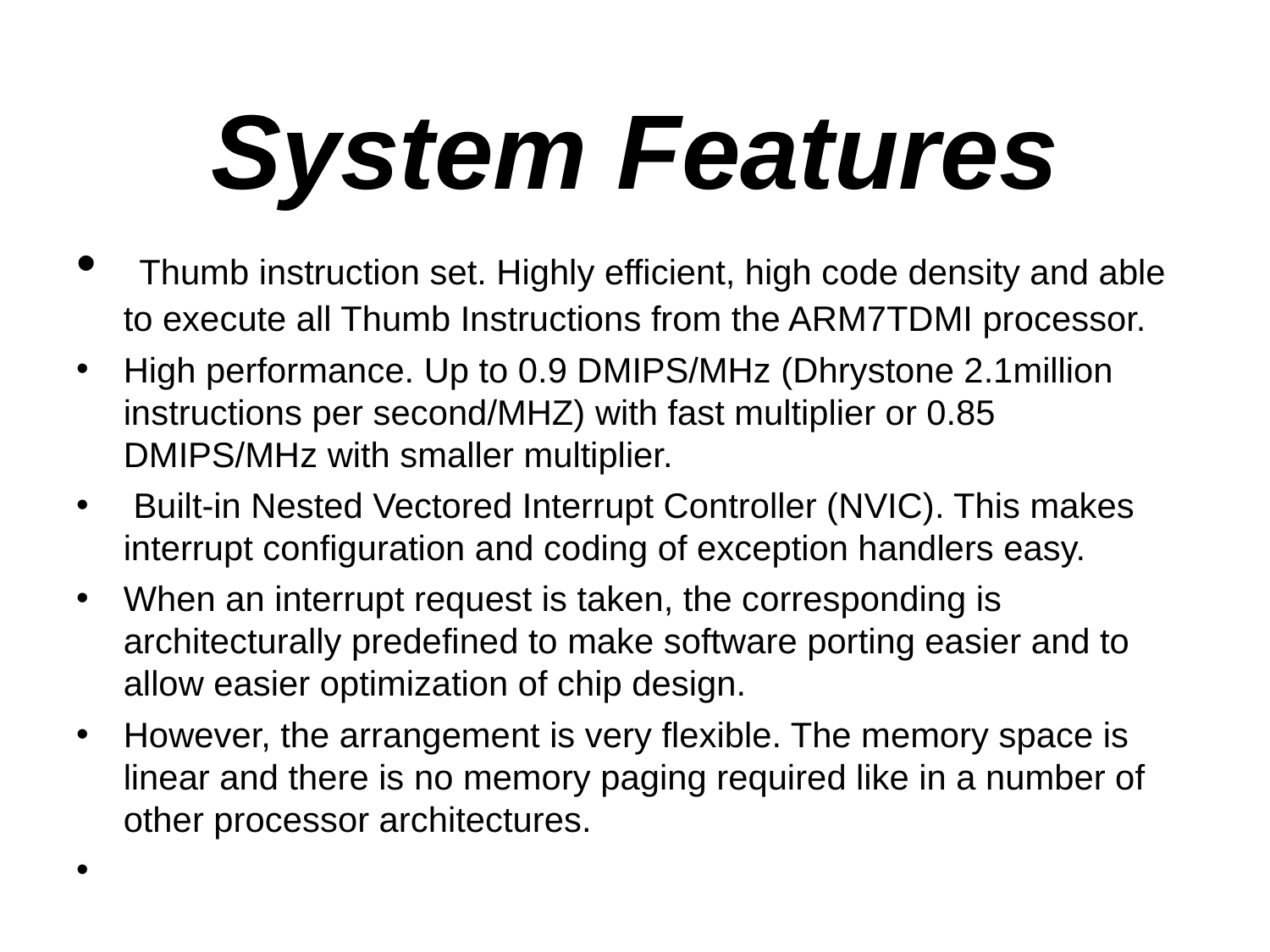

System Features
 Thumb instruction set. Highly efficient, high code density and able to execute all Thumb Instructions from the ARM7TDMI processor.
High performance. Up to 0.9 DMIPS/MHz (Dhrystone 2.1million instructions per second/MHZ) with fast multiplier or 0.85 DMIPS/MHz with smaller multiplier.
 Built-in Nested Vectored Interrupt Controller (NVIC). This makes interrupt configuration and coding of exception handlers easy.
When an interrupt request is taken, the corresponding is architecturally predefined to make software porting easier and to allow easier optimization of chip design.
However, the arrangement is very flexible. The memory space is linear and there is no memory paging required like in a number of other processor architectures.